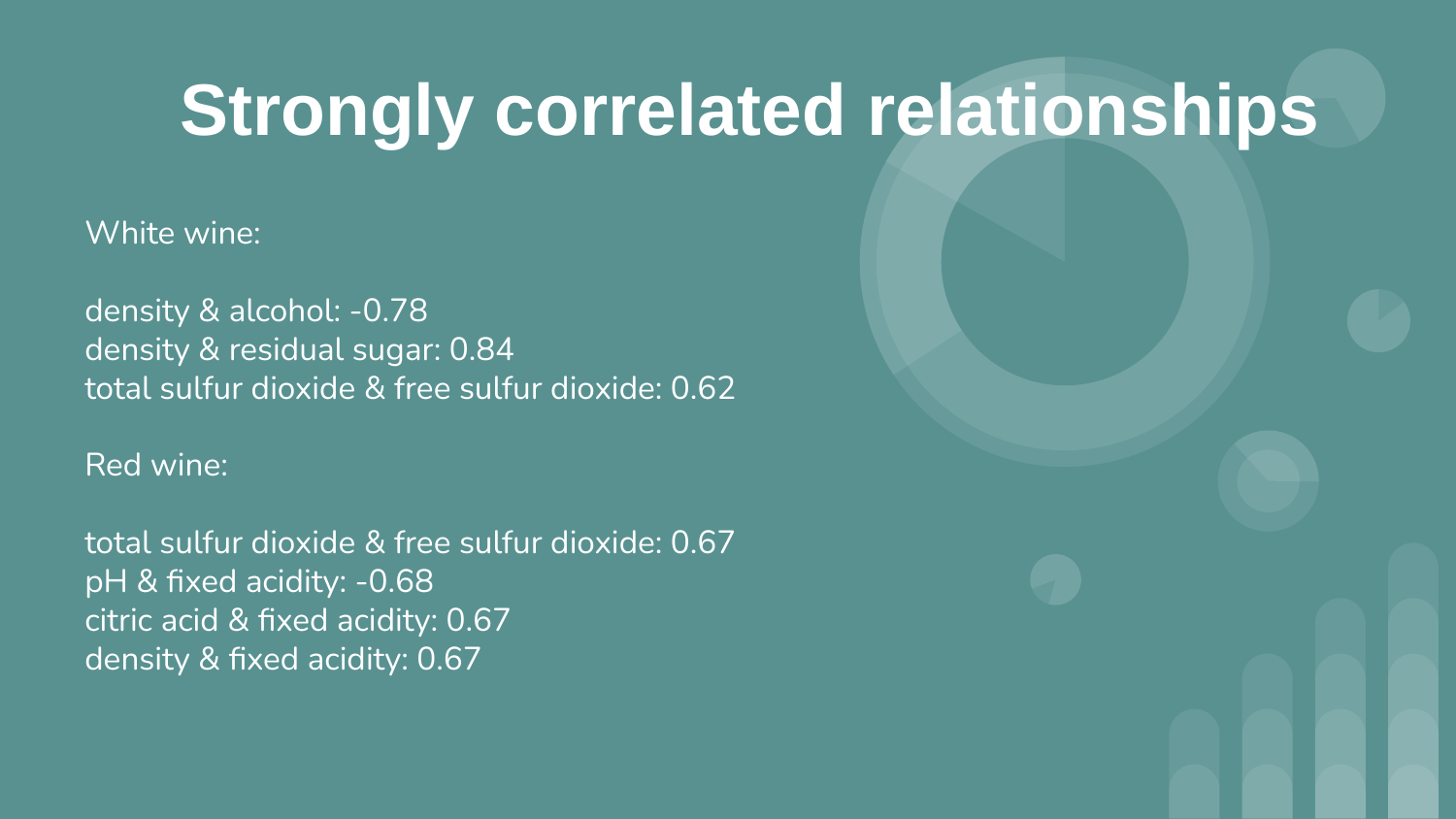

# Strongly correlated relationships
White wine:

density & alcohol: -0.78
density & residual sugar: 0.84
total sulfur dioxide & free sulfur dioxide: 0.62

Red wine:

total sulfur dioxide & free sulfur dioxide: 0.67
pH & fixed acidity: -0.68
citric acid & fixed acidity: 0.67
density & fixed acidity: 0.67